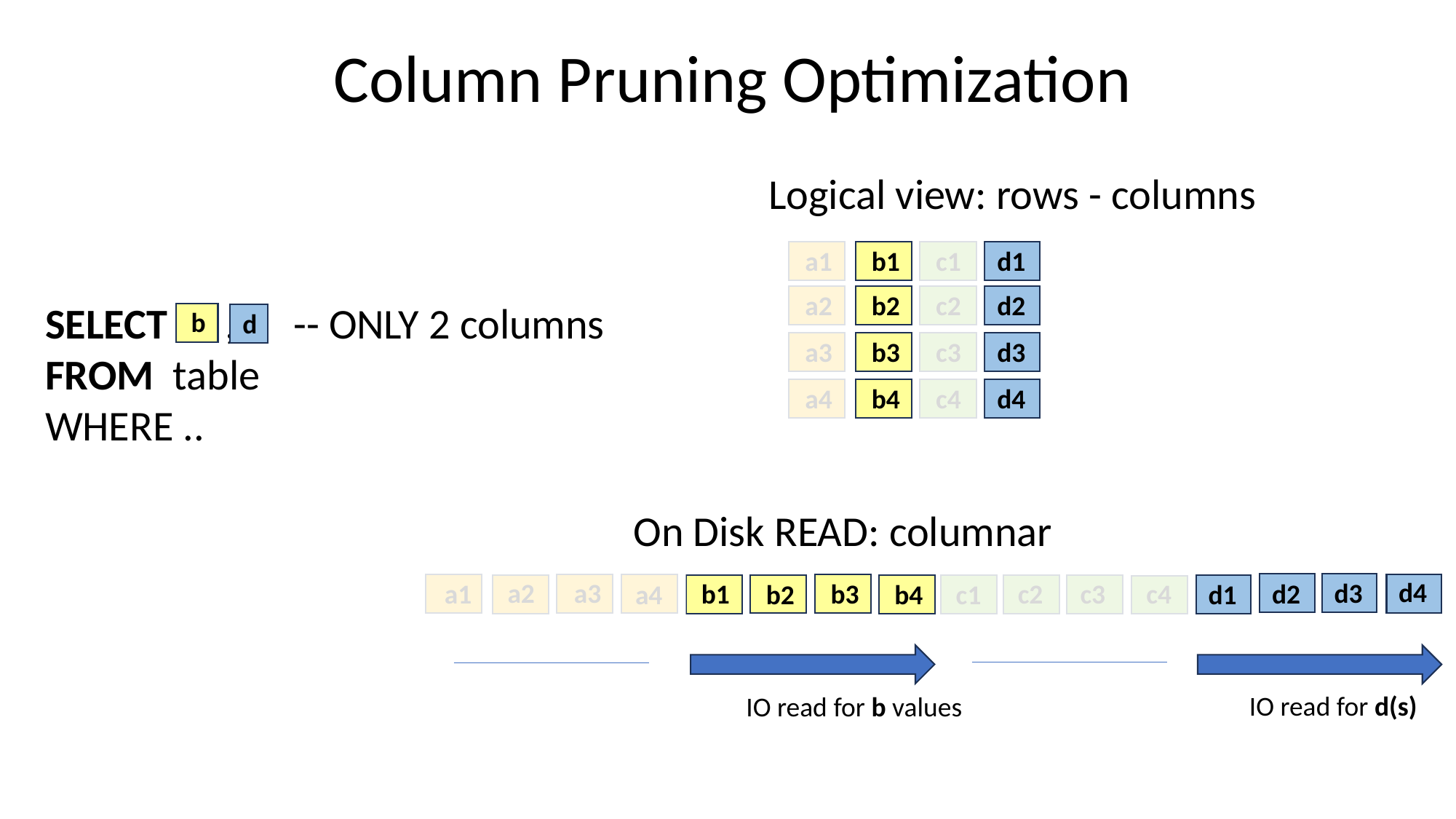

# Column Pruning Optimization
Logical view: rows - columns

a1
b1
c1
d1

a2
b2
c2
d2

SELECT      ,      -- ONLY 2 columns
FROM  table
WHERE ..
b
d

a3
b3
c3
d3

a4
b4
c4
d4

On Disk READ: columnar

d4
a3
a2
d3
c4
a1
b1
b3
d2
c2
c3
a4
b2
b4
d1
c1

IO read for d(s)
IO read for b values